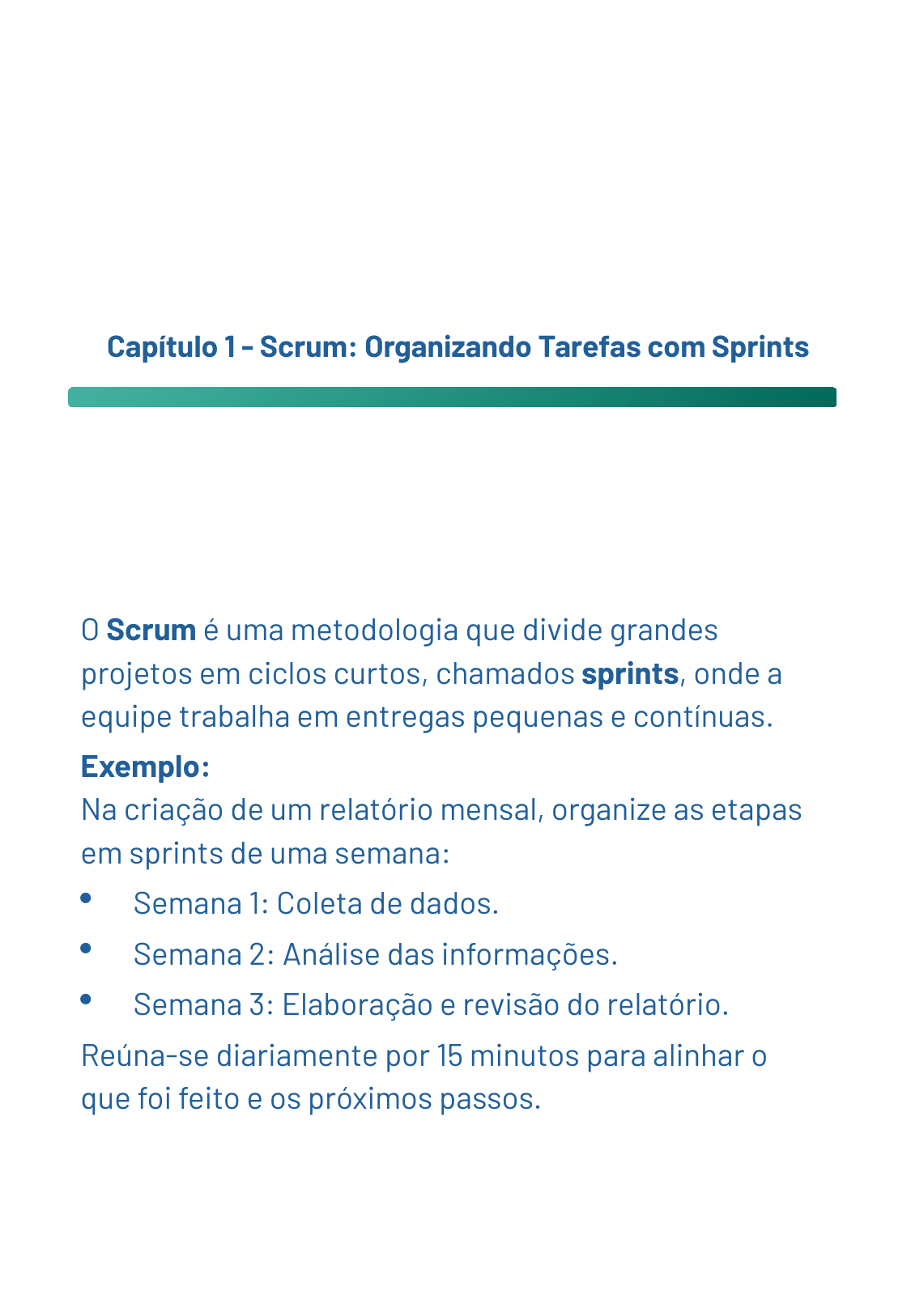

# Capítulo 1 - Scrum: Organizando Tarefas com Sprints

O Scrum é uma metodologia que divide grandes projetos em ciclos curtos, chamados sprints, onde a equipe trabalha em entregas pequenas e contínuas.
Exemplo:
Na criação de um relatório mensal, organize as etapas em sprints de uma semana:
Semana 1: Coleta de dados.
Semana 2: Análise das informações.
Semana 3: Elaboração e revisão do relatório.
Reúna-se diariamente por 15 minutos para alinhar o que foi feito e os próximos passos.